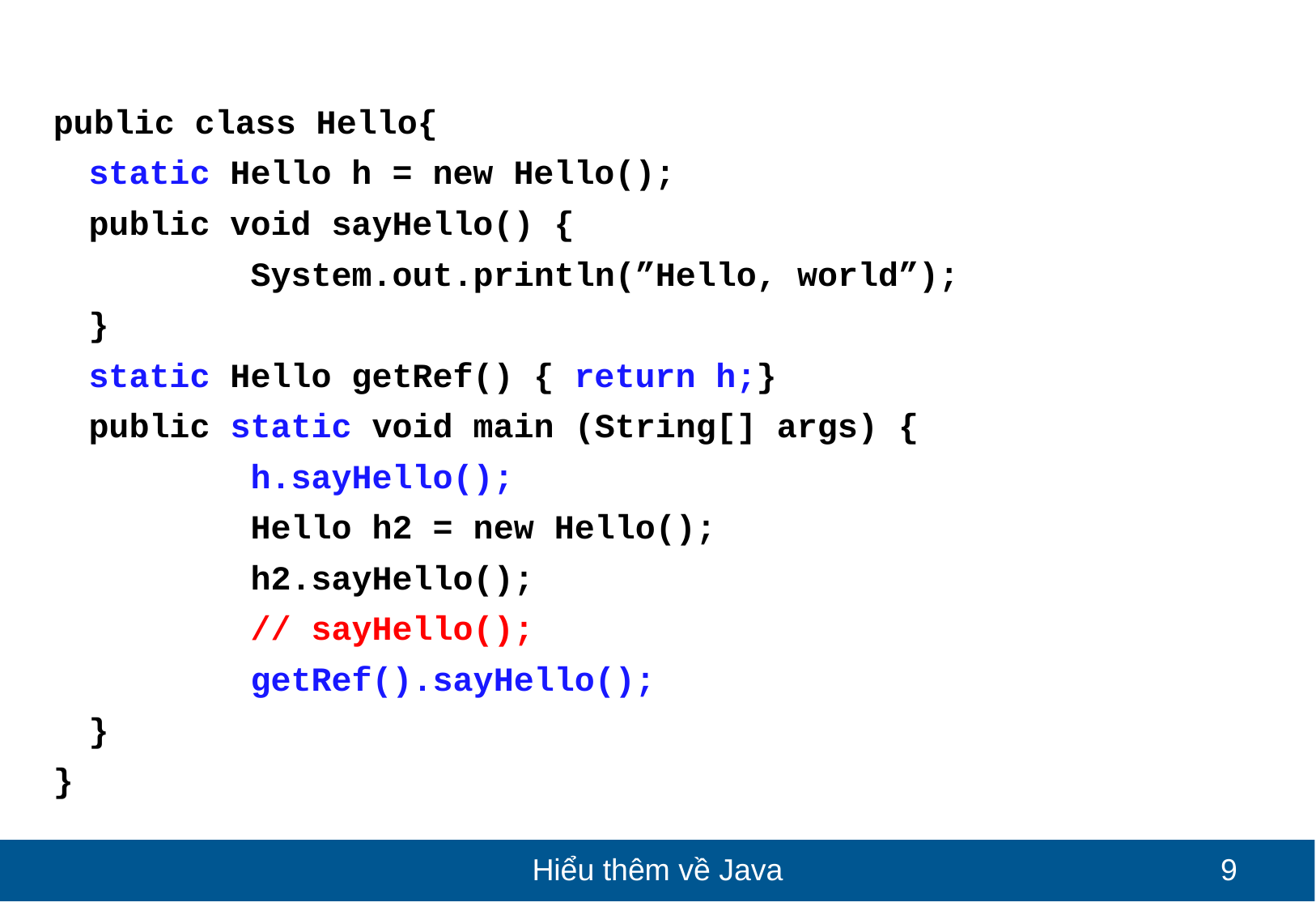

public class Hello{
	static Hello h = new Hello();
	public void sayHello() {
		  System.out.println(”Hello, world”);
	}
	static Hello getRef() { return h;}
	public static void main (String[] args) {
		  h.sayHello();
		  Hello h2 = new Hello();
		  h2.sayHello();
		  // sayHello();
		  getRef().sayHello();
	}
}
Hiểu thêm về Java
9